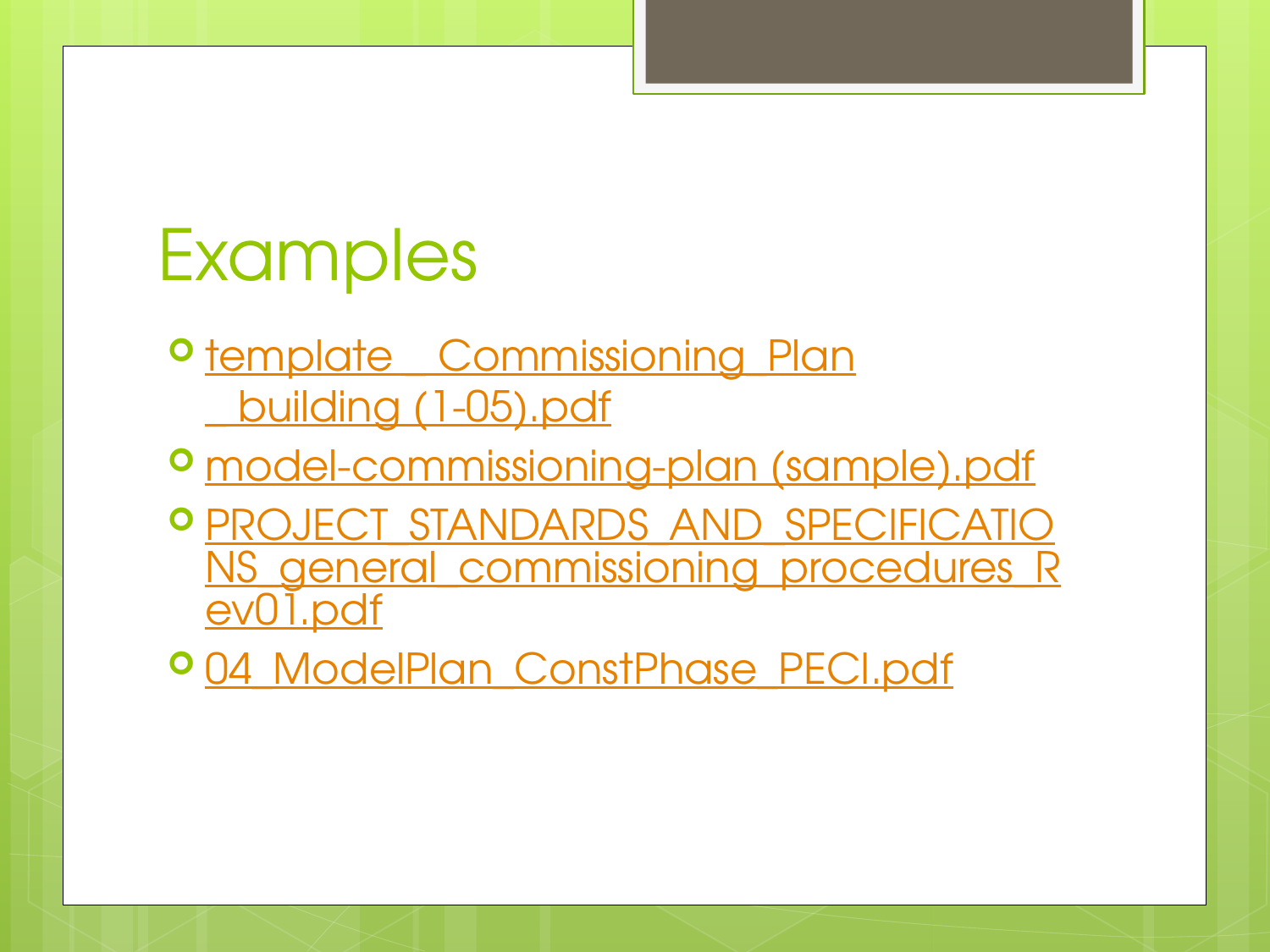

# Examples
template _ Commissioning_Plan_ building (1-05).pdf
model-commissioning-plan (sample).pdf
PROJECT_STANDARDS_AND_SPECIFICATIONS_general_commissioning_procedures_Rev01.pdf
04_ModelPlan_ConstPhase_PECI.pdf